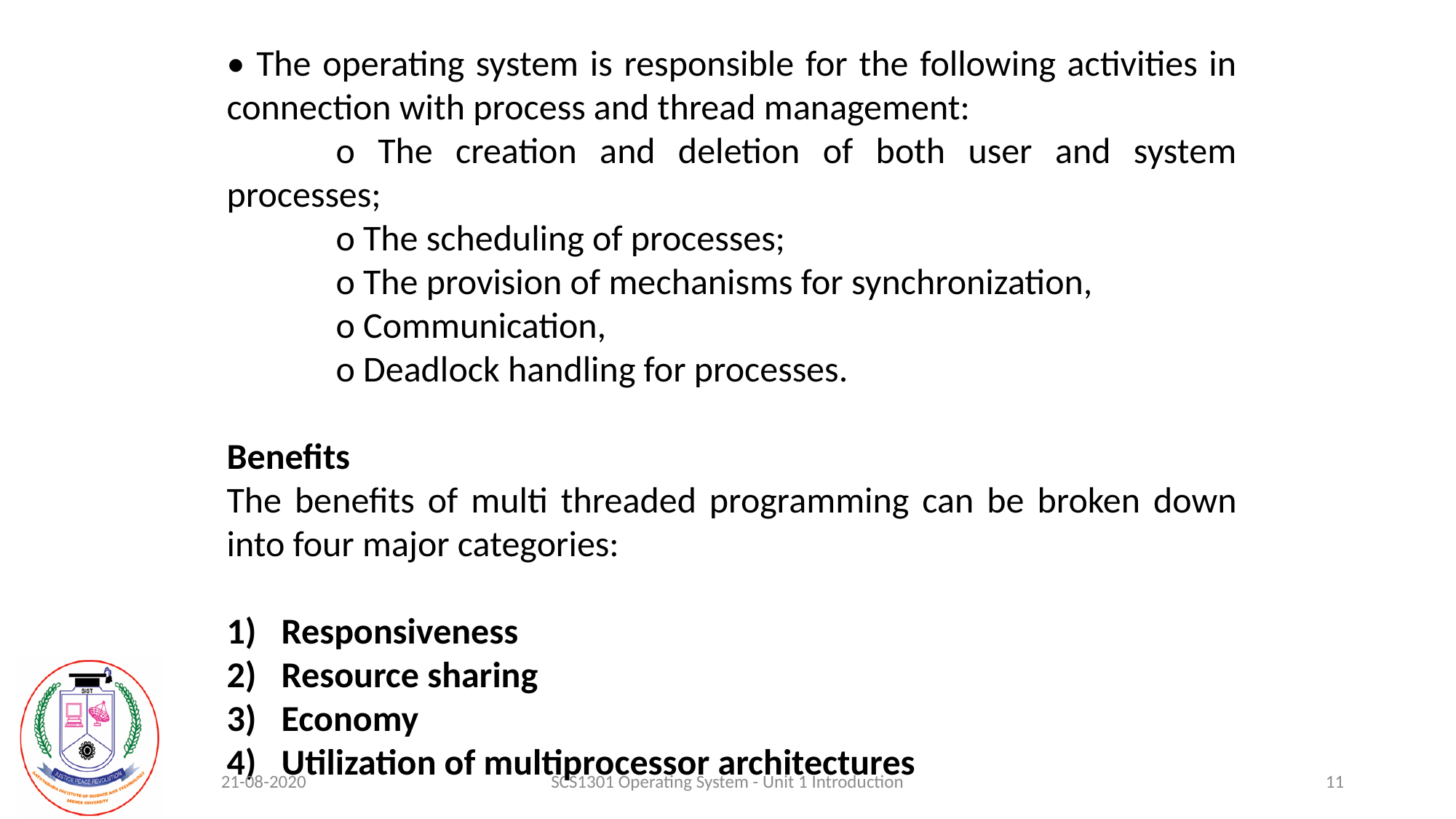

• The operating system is responsible for the following activities in connection with process and thread management:
	o The creation and deletion of both user and system processes;
	o The scheduling of processes;
	o The provision of mechanisms for synchronization,
	o Communication,
	o Deadlock handling for processes.

Benefits
The benefits of multi threaded programming can be broken down into four major categories:

Responsiveness
Resource sharing
Economy
Utilization of multiprocessor architectures
21-08-2020
SCS1301 Operating System - Unit 1 Introduction
11